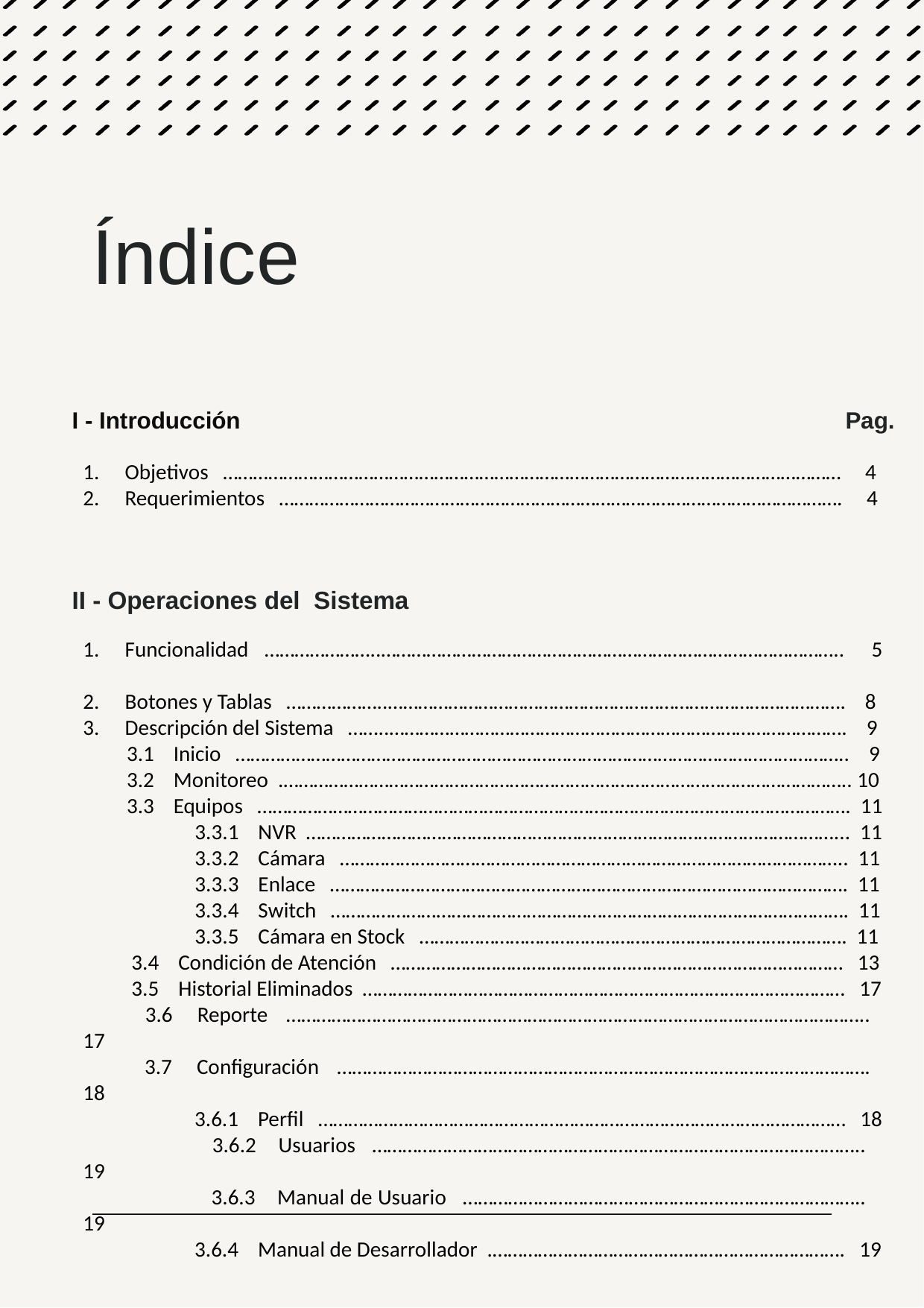

Índice
I - Introducción

Pag.

Objetivos   ……………………………………………………………………………………………………………     4
Requerimientos   ………………………………………………………………………………………………….     4
II - Operaciones del  Sistema
Funcionalidad   …………………..………………………………………………………………………………..     5
Botones y Tablas   ………………..……………………………………………………………………………….    8
Descripción del Sistema   ……..……………………………………………………………………………….    9
         3.1    Inicio   …………………………………………………………………………………………………………..    9
         3.2    Monitoreo  .………………………………………………………………………………………………….. 10
         3.3    Equipos   ……………………………………………………………………………………………………….  11
	3.3.1    NVR  ……………………………………………………………………………………………...  11
	3.3.2    Cámara   ………………………………………………………………………………………..  11
	3.3.3    Enlace   ………………………………………………………………………………………….  11
	3.3.4    Switch   ………………………………………………………………………………………….  11
          	3.3.5    Cámara en Stock   ………………………………………………………………………….  11
          3.4    Condición de Atención   ………………………………………………………………………………   13
          3.5    Historial Eliminados  ……………………………………………………………………………………   17
          3.6    Reporte   ……………………………………………………………………………………………………..   17
          3.7    Configuración   …………………………………………………………………………………………….   18
                       3.6.1    Perfil   ……………………………………………………………………………………………   18
                       3.6.2    Usuarios   ……………………………………………………………………………………..    19
                       3.6.3    Manual de Usuario   ……………………………………………………………………..    19
                       3.6.4    Manual de Desarrollador  .…………………………………………………………….   19